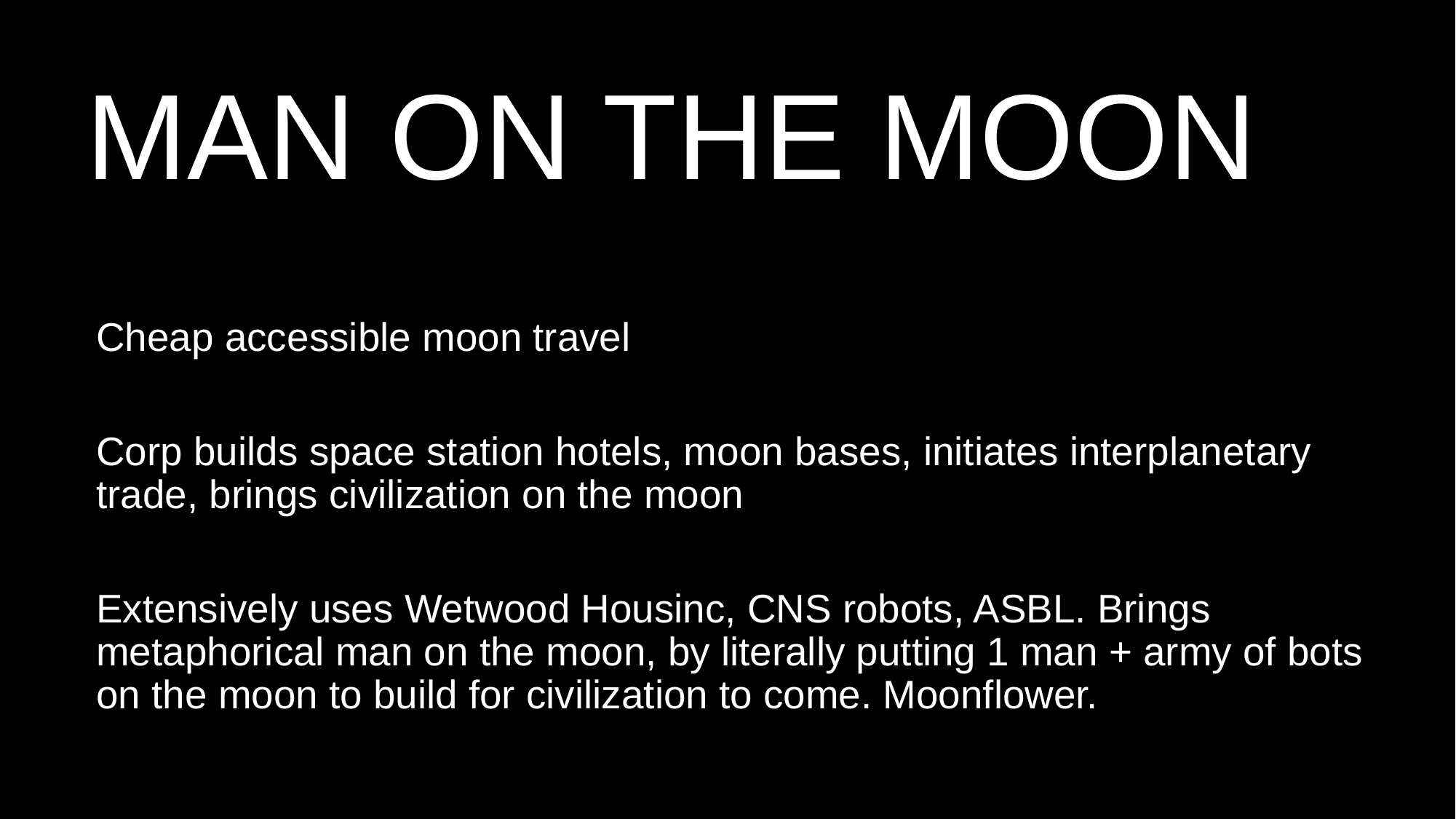

# MAN ON THE MOON
Cheap accessible moon travel

Corp builds space station hotels, moon bases, initiates interplanetary trade, brings civilization on the moon

Extensively uses Wetwood Housinc, CNS robots, ASBL. Brings metaphorical man on the moon, by literally putting 1 man + army of bots on the moon to build for civilization to come. Moonflower.